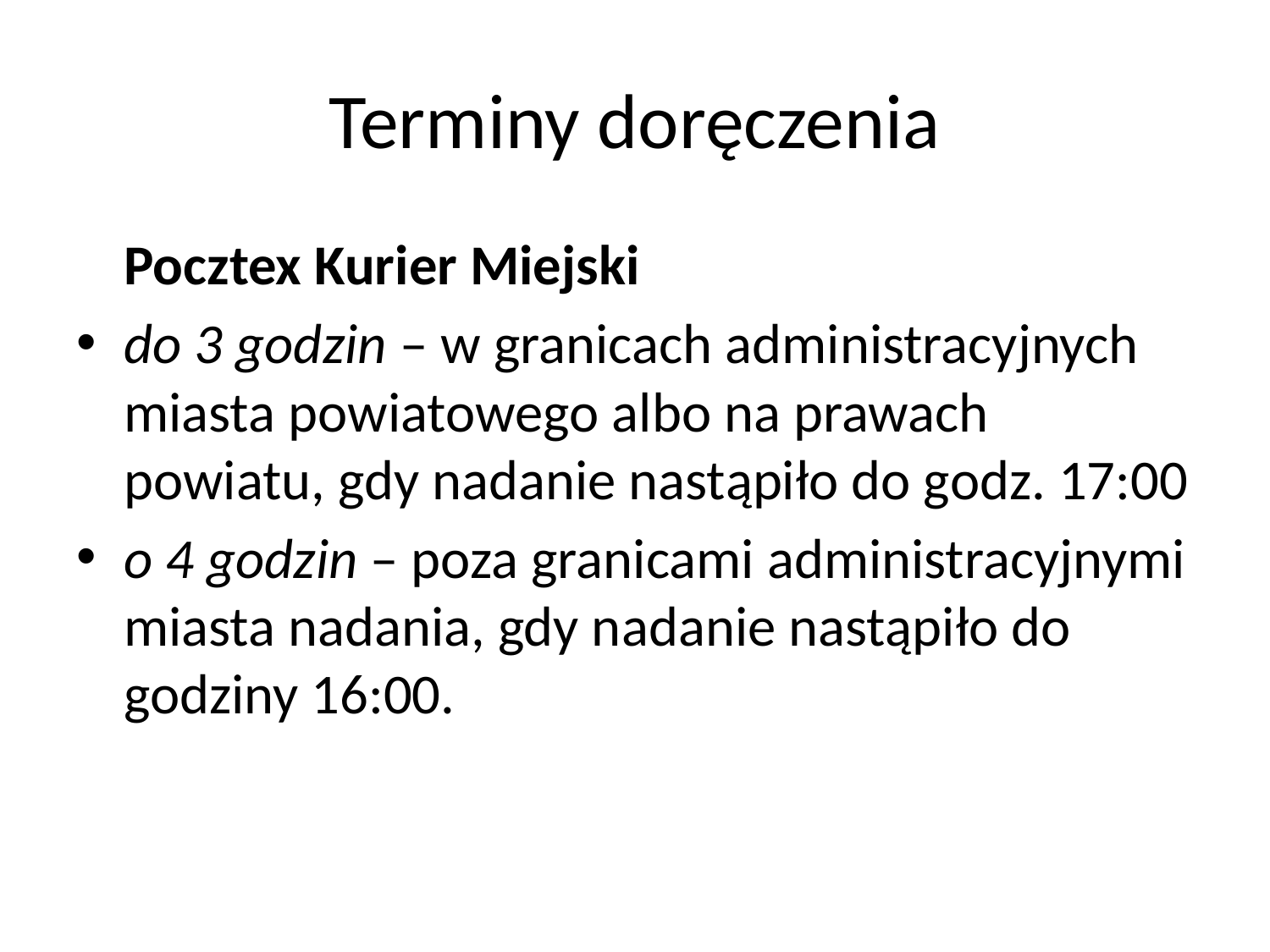

# Terminy doręczenia
	Pocztex Kurier Miejski
do 3 godzin – w granicach administracyjnych miasta powiatowego albo na prawach powiatu, gdy nadanie nastąpiło do godz. 17:00
o 4 godzin – poza granicami administracyjnymi miasta nadania, gdy nadanie nastąpiło do godziny 16:00.